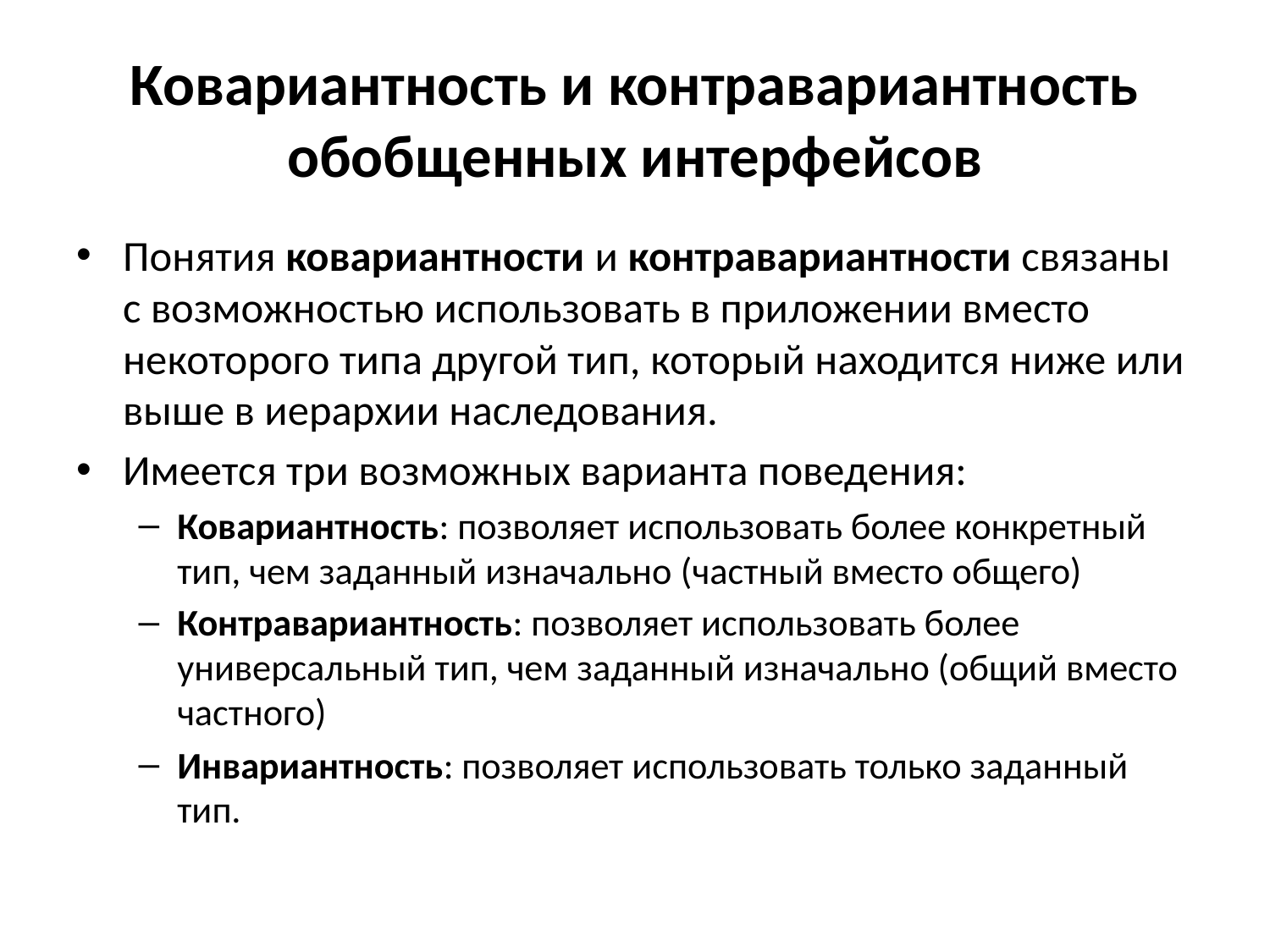

# Ковариантность и контравариантность обобщенных интерфейсов
Понятия ковариантности и контравариантности связаны с возможностью использовать в приложении вместо некоторого типа другой тип, который находится ниже или выше в иерархии наследования.
Имеется три возможных варианта поведения:
Ковариантность: позволяет использовать более конкретный тип, чем заданный изначально (частный вместо общего)
Контравариантность: позволяет использовать более универсальный тип, чем заданный изначально (общий вместо частного)
Инвариантность: позволяет использовать только заданный тип.